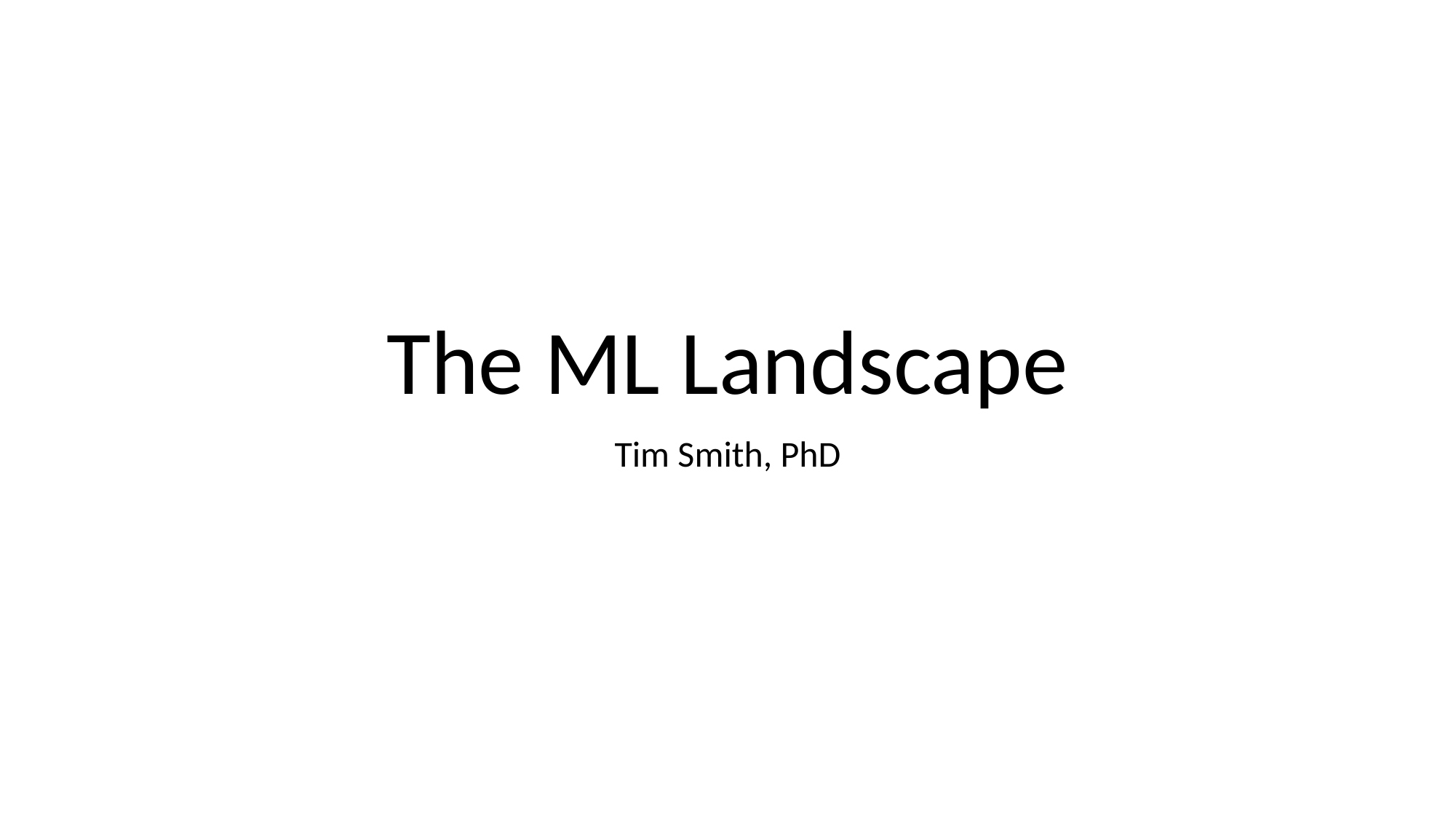

# The ML Landscape
Tim Smith, PhD